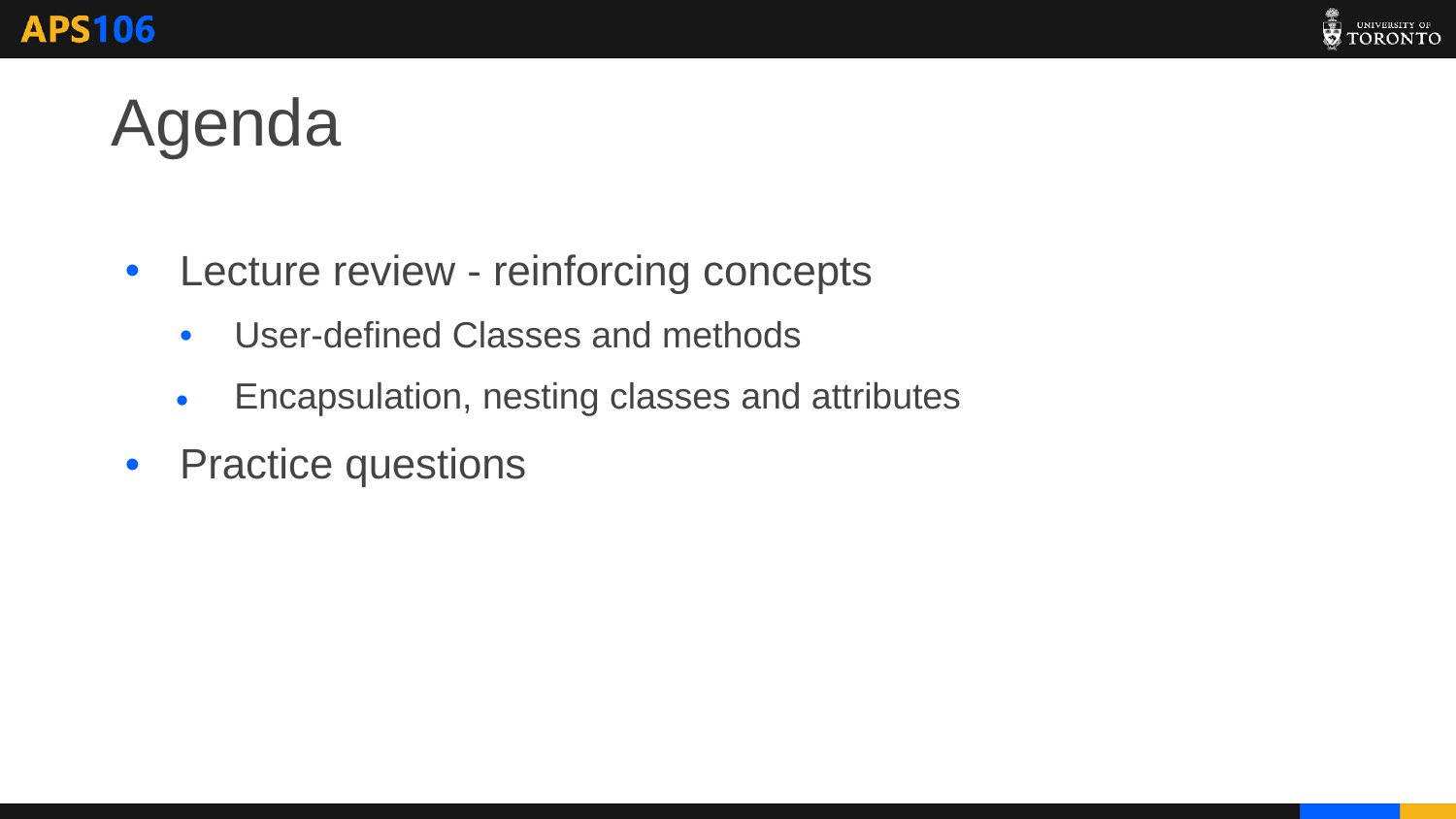

# Agenda
Lecture review - reinforcing concepts
User-defined Classes and methods
Encapsulation, nesting classes and attributes
Practice questions